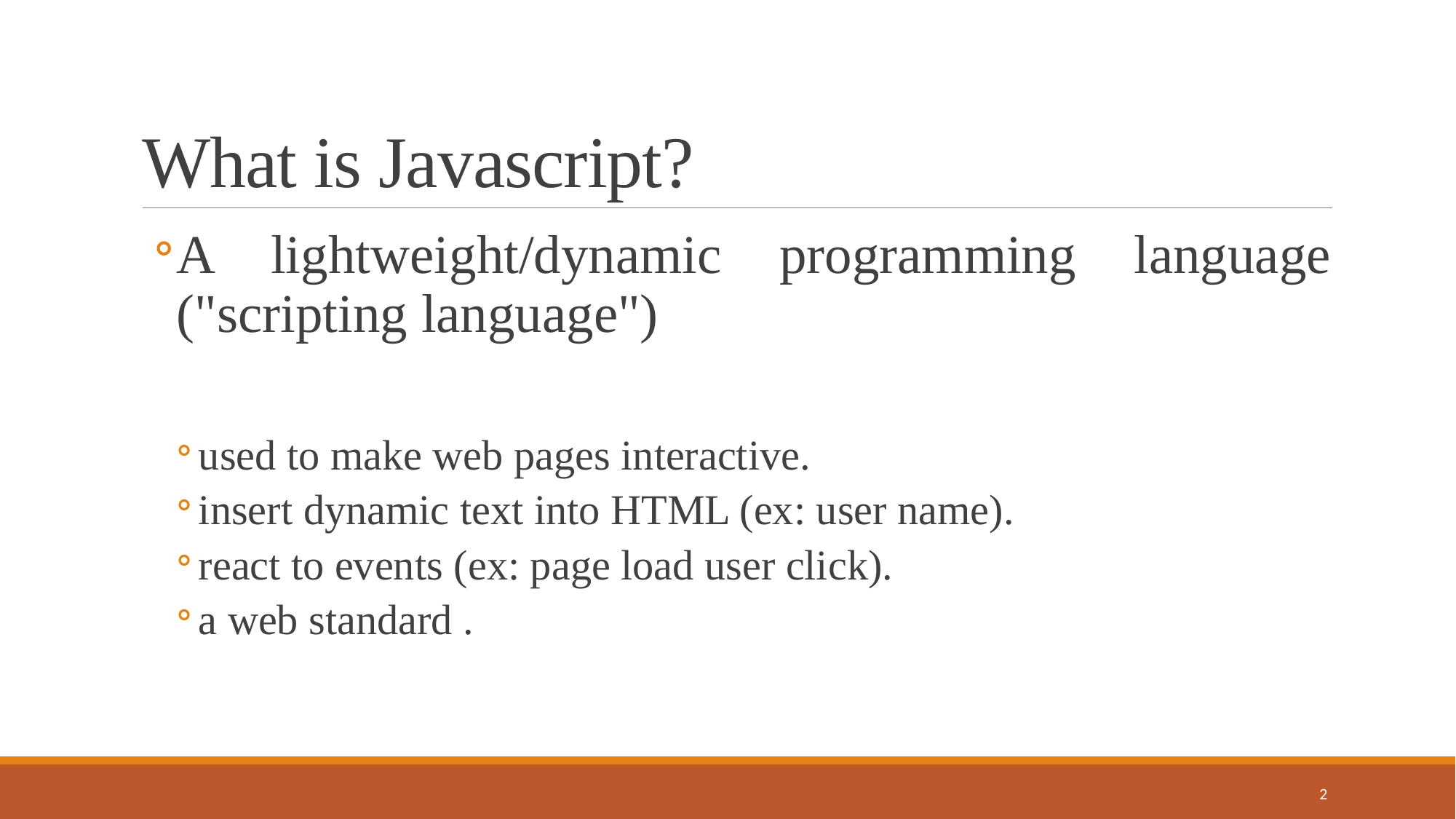

# What is Javascript?
A lightweight/dynamic programming language ("scripting language")

used to make web pages interactive.
insert dynamic text into HTML (ex: user name).
react to events (ex: page load user click).
a web standard .

2